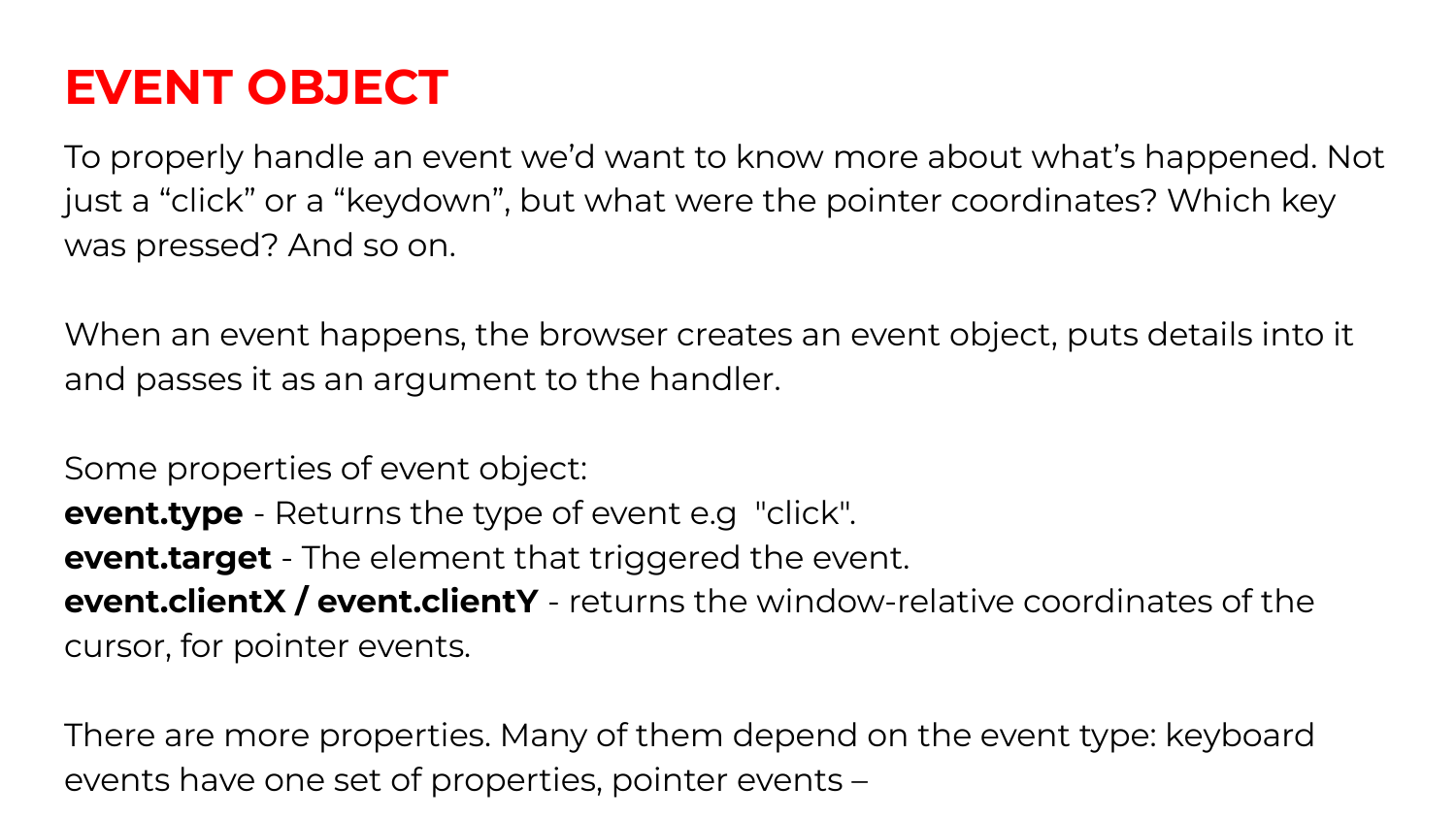

# EVENT OBJECT

To properly handle an event we’d want to know more about what’s happened. Not just a “click” or a “keydown”, but what were the pointer coordinates? Which key was pressed? And so on.

When an event happens, the browser creates an event object, puts details into it and passes it as an argument to the handler.

Some properties of event object:
event.type - Returns the type of event e.g  "click".
event.target - The element that triggered the event.
event.clientX / event.clientY - returns the window-relative coordinates of the cursor, for pointer events.

There are more properties. Many of them depend on the event type: keyboard events have one set of properties, pointer events –